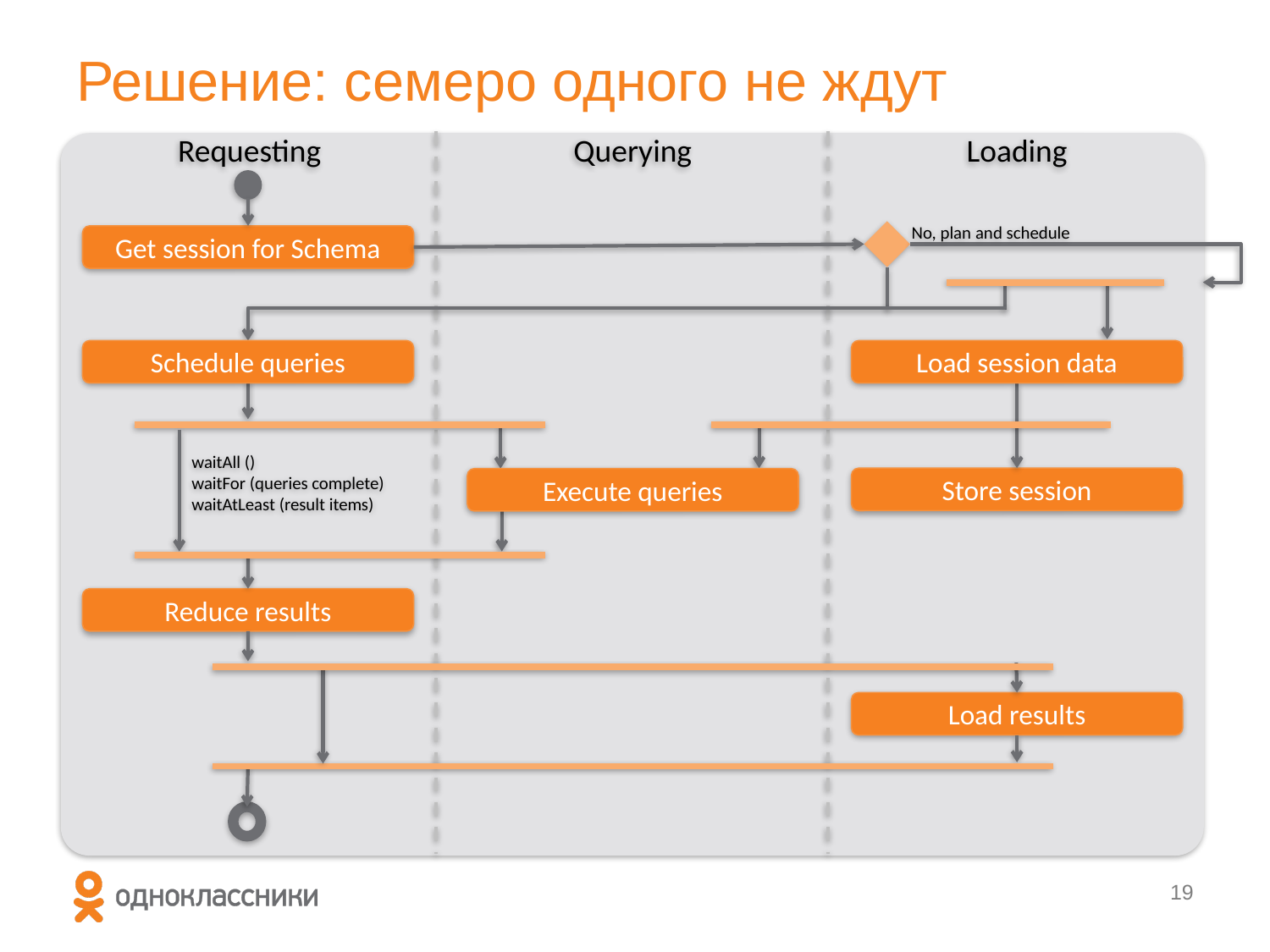

# Решение: семеро одного не ждут
Querying
Loading
Requesting

No, plan and schedule

Get session for Schema

Load session data
Schedule queries

waitAll ()
waitFor (queries complete)
waitAtLeast (result items)
Store session
Execute queries

Reduce results

Load results

19